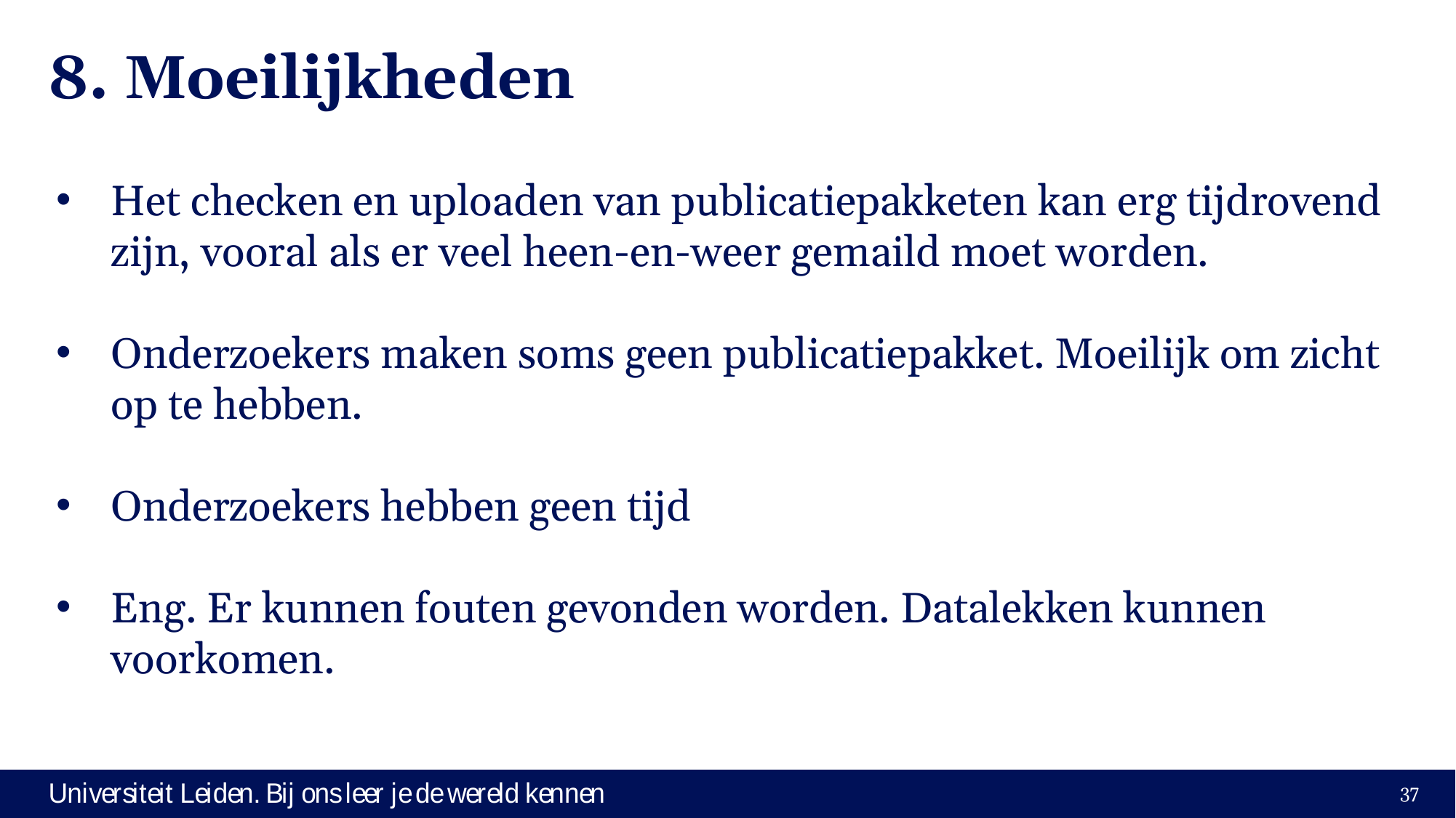

# 8. Moeilijkheden
Het checken en uploaden van publicatiepakketen kan erg tijdrovend zijn, vooral als er veel heen-en-weer gemaild moet worden.

Onderzoekers maken soms geen publicatiepakket. Moeilijk om zicht op te hebben.

Onderzoekers hebben geen tijd

Eng. Er kunnen fouten gevonden worden. Datalekken kunnen voorkomen.